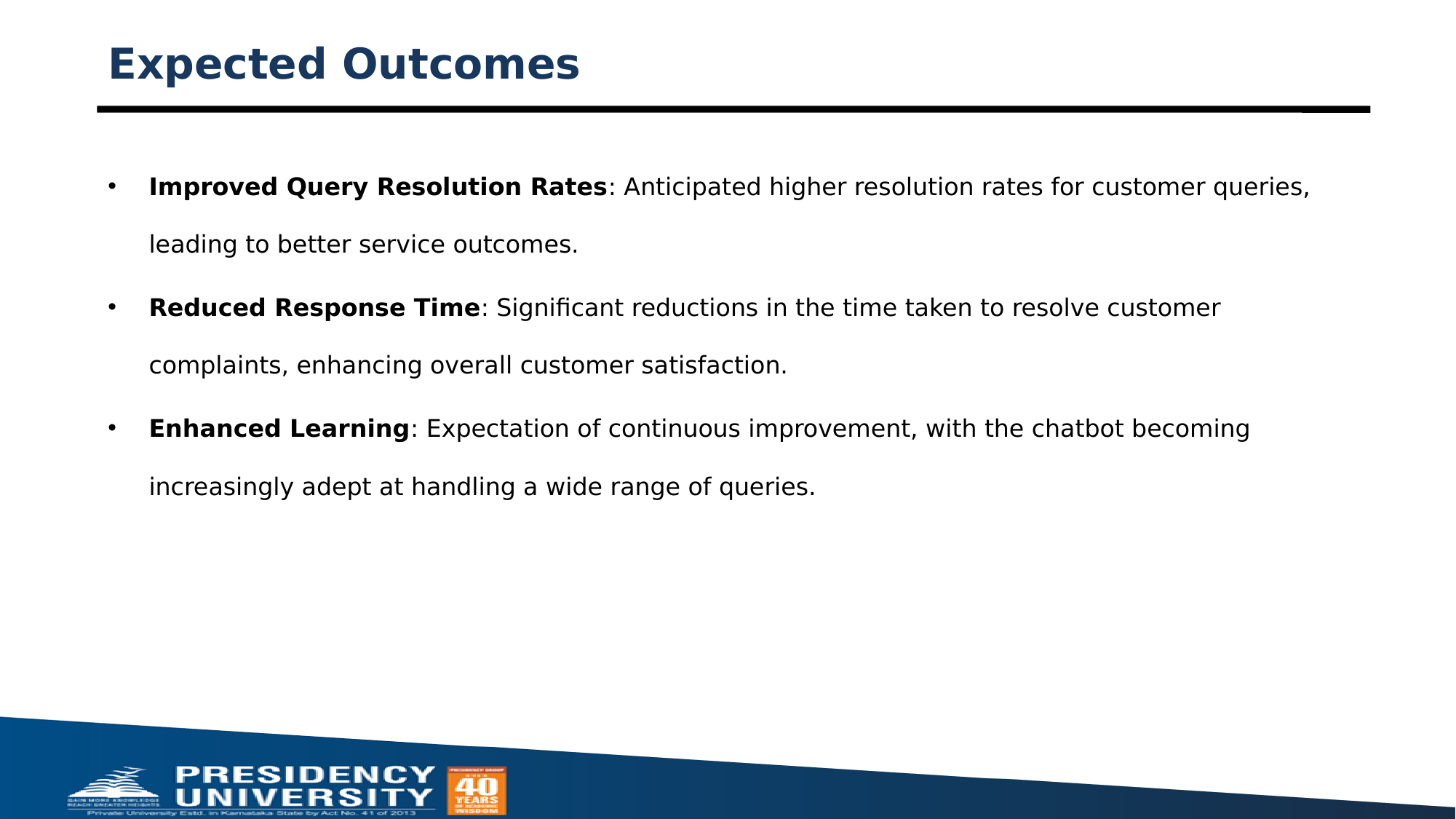

# Expected Outcomes
Improved Query Resolution Rates: Anticipated higher resolution rates for customer queries, leading to better service outcomes.
Reduced Response Time: Significant reductions in the time taken to resolve customer complaints, enhancing overall customer satisfaction.
Enhanced Learning: Expectation of continuous improvement, with the chatbot becoming increasingly adept at handling a wide range of queries.